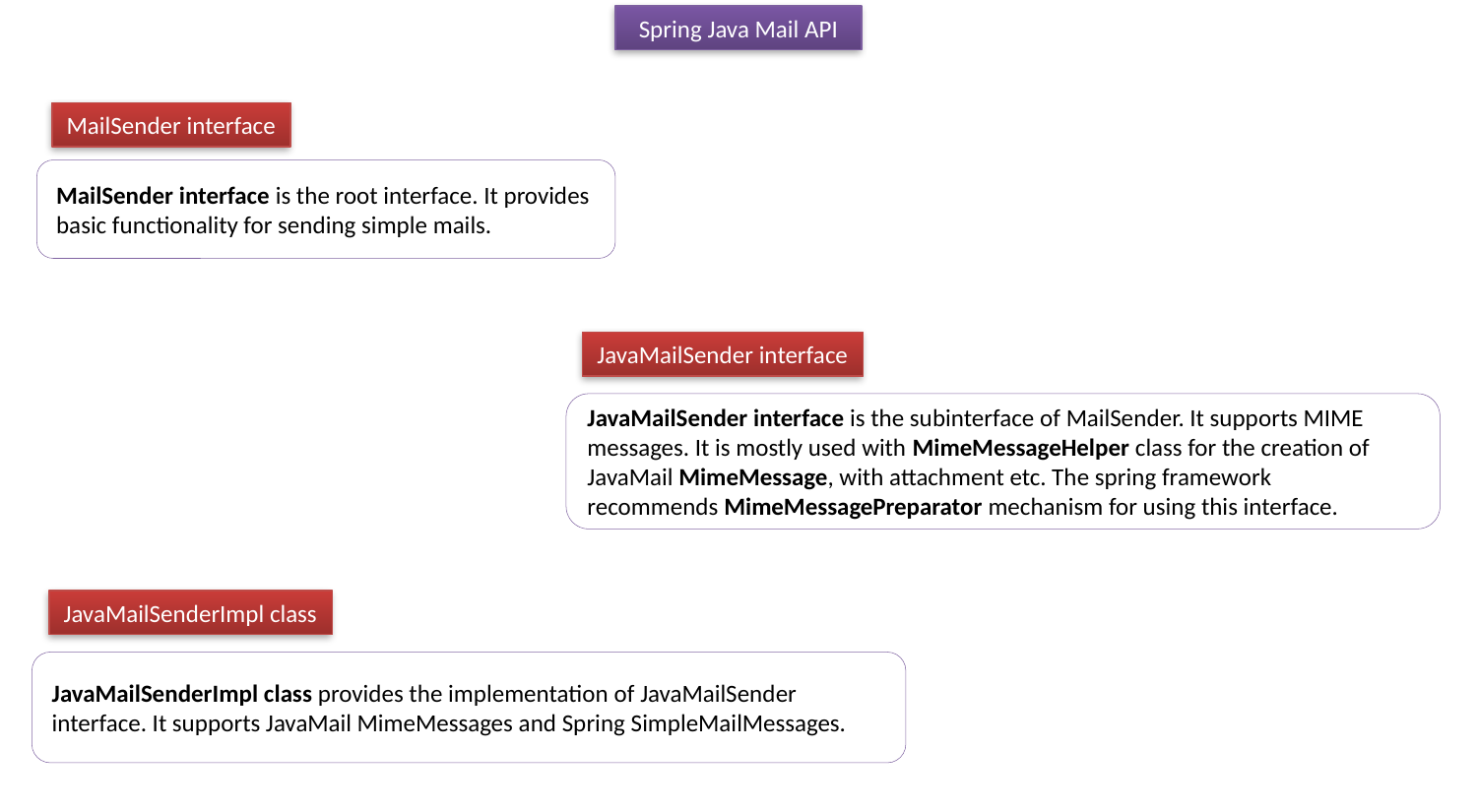

Spring Java Mail API

MailSender interface
MailSender interface is the root interface. It provides basic functionality for sending simple mails.
JavaMailSender interface

JavaMailSender interface is the subinterface of MailSender. It supports MIME messages. It is mostly used with MimeMessageHelper class for the creation of JavaMail MimeMessage, with attachment etc. The spring framework recommends MimeMessagePreparator mechanism for using this interface.

JavaMailSenderImpl class
JavaMailSenderImpl class provides the implementation of JavaMailSender interface. It supports JavaMail MimeMessages and Spring SimpleMailMessages.